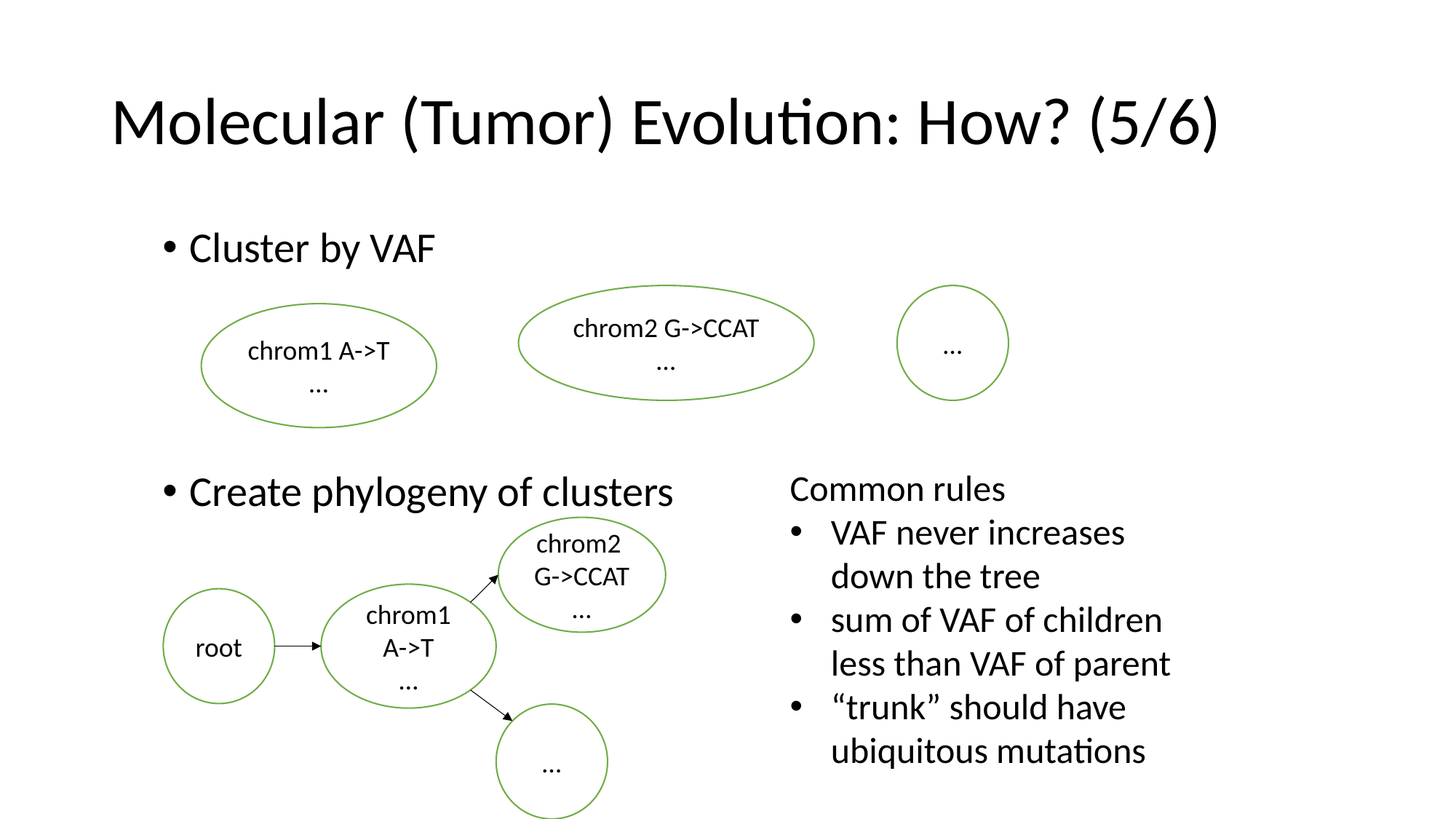

# Molecular (Tumor) Evolution: How? (5/6)
Cluster by VAF

Create phylogeny of clusters
…
chrom2 G->CCAT
…
chrom1 A->T
…
Common rules
VAF never increases down the tree
sum of VAF of children less than VAF of parent
“trunk” should have ubiquitous mutations
chrom2
G->CCAT
…
chrom1 A->T
…
root
…